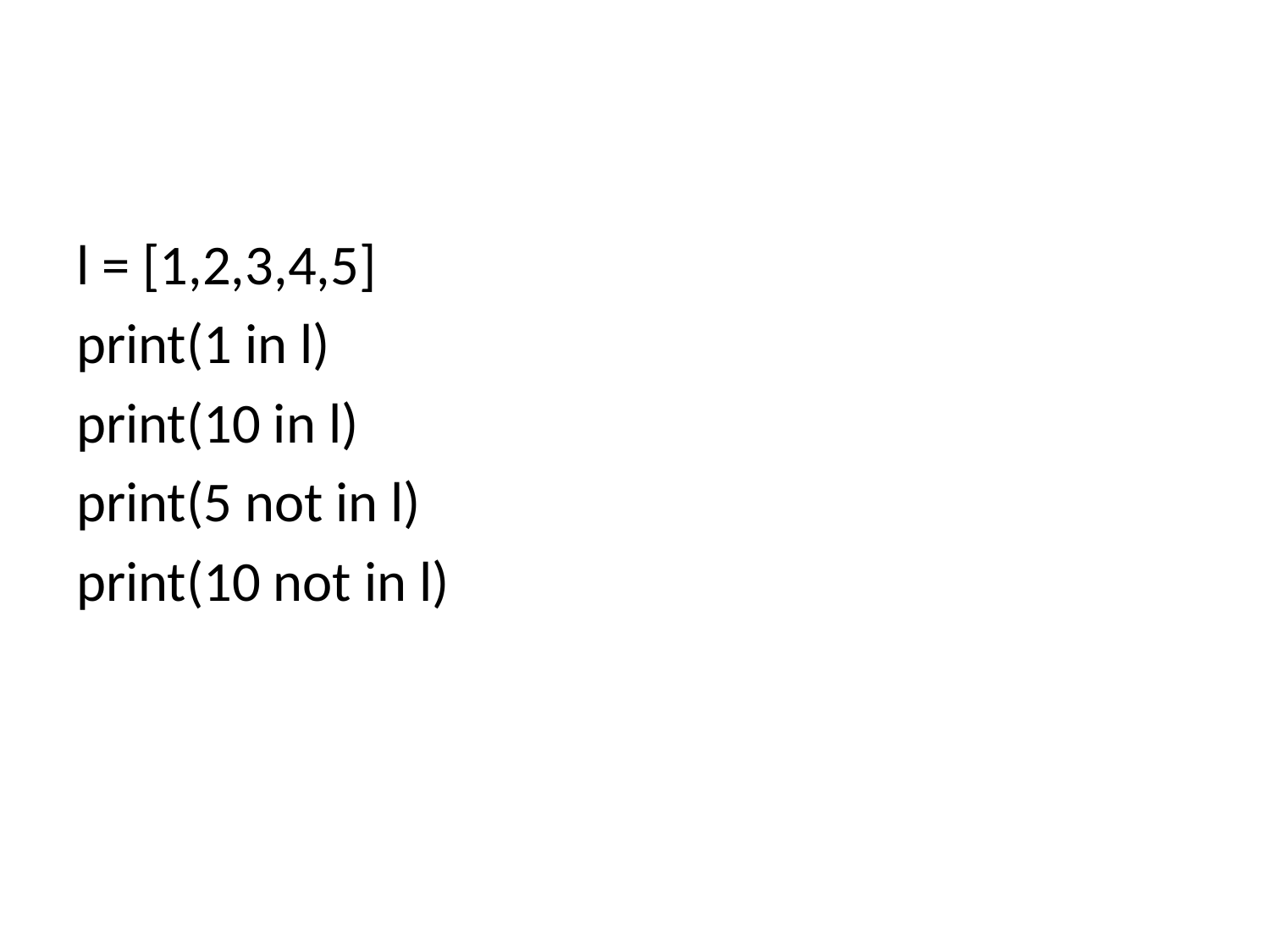

l = [1,2,3,4,5]
print(1 in l)
print(10 in l)
print(5 not in l)
print(10 not in l)